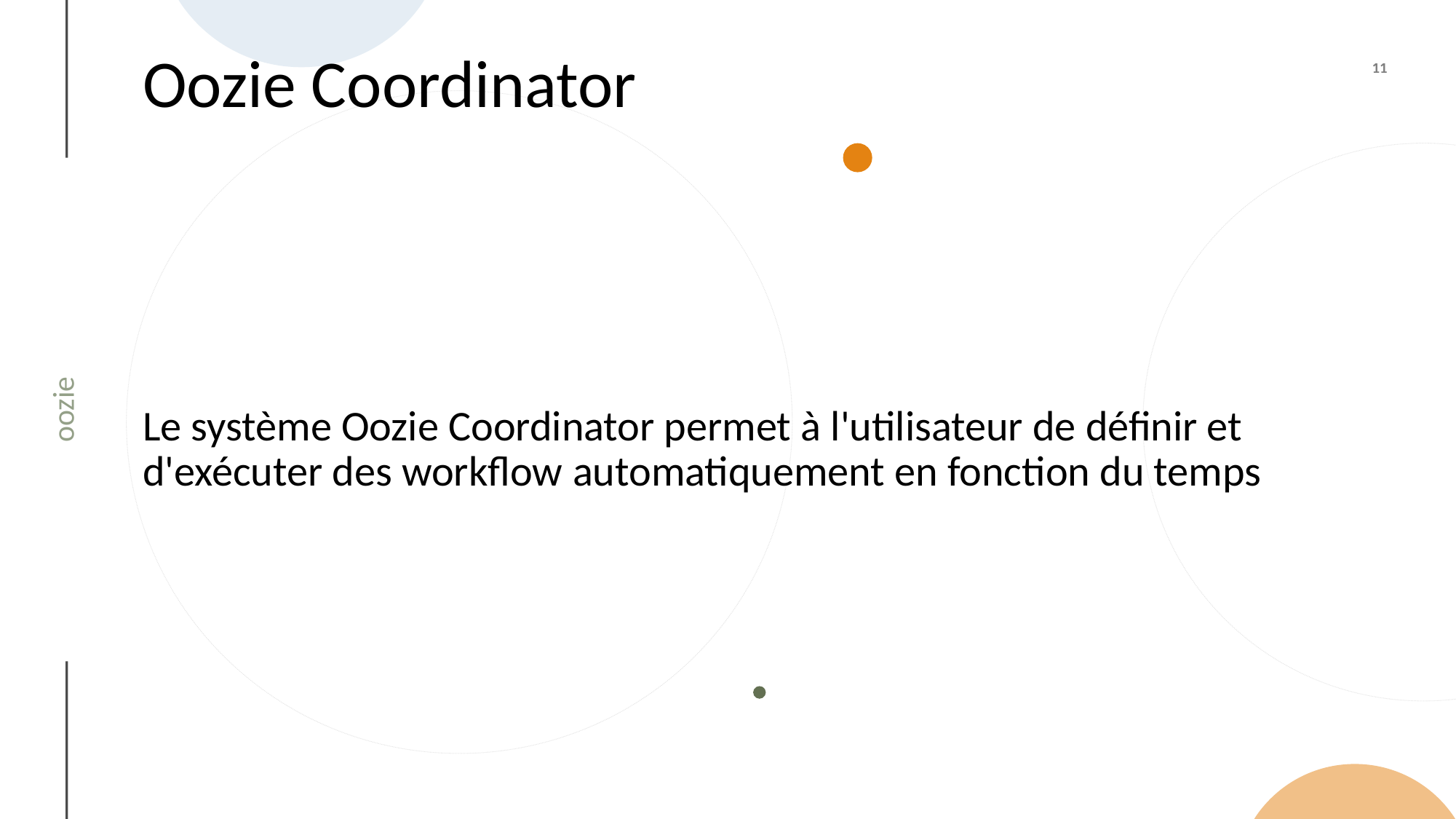

# Oozie Coordinator
Le système Oozie Coordinator permet à l'utilisateur de définir et d'exécuter des workflow automatiquement en fonction du temps
oozie